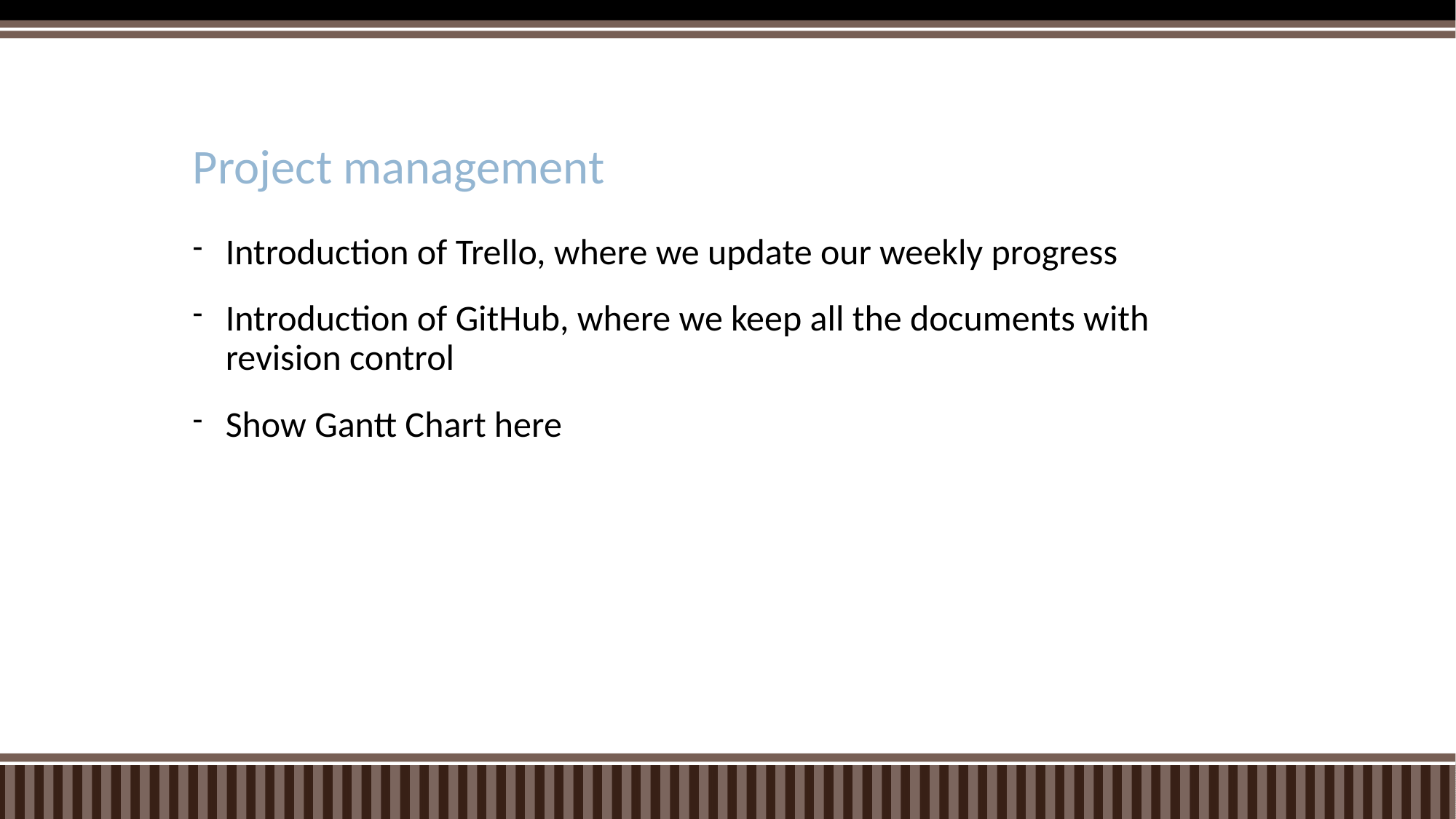

# Project management
Introduction of Trello, where we update our weekly progress
Introduction of GitHub, where we keep all the documents with revision control
Show Gantt Chart here